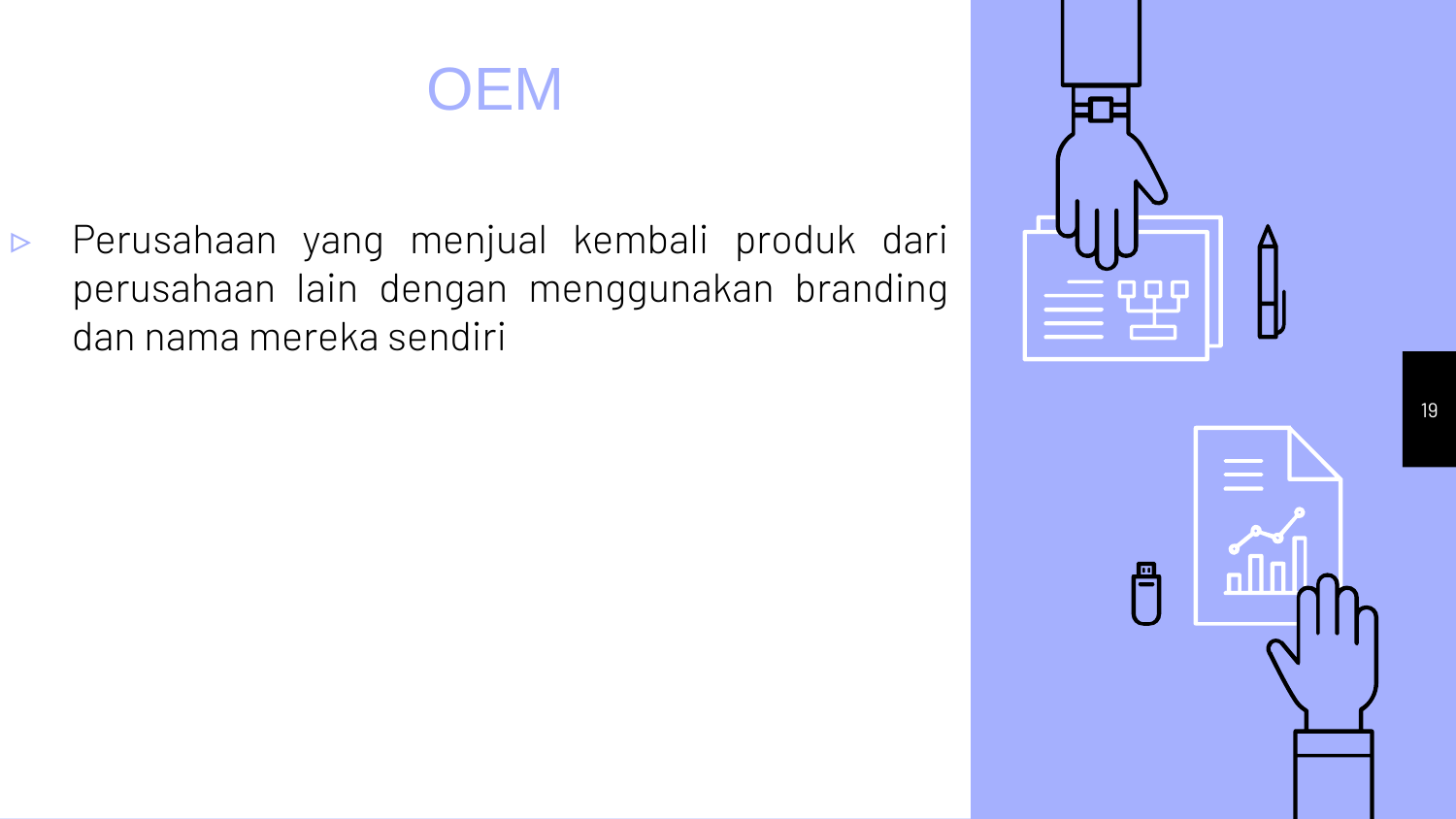

# OEM
Perusahaan yang menjual kembali produk dari perusahaan lain dengan menggunakan branding dan nama mereka sendiri
19